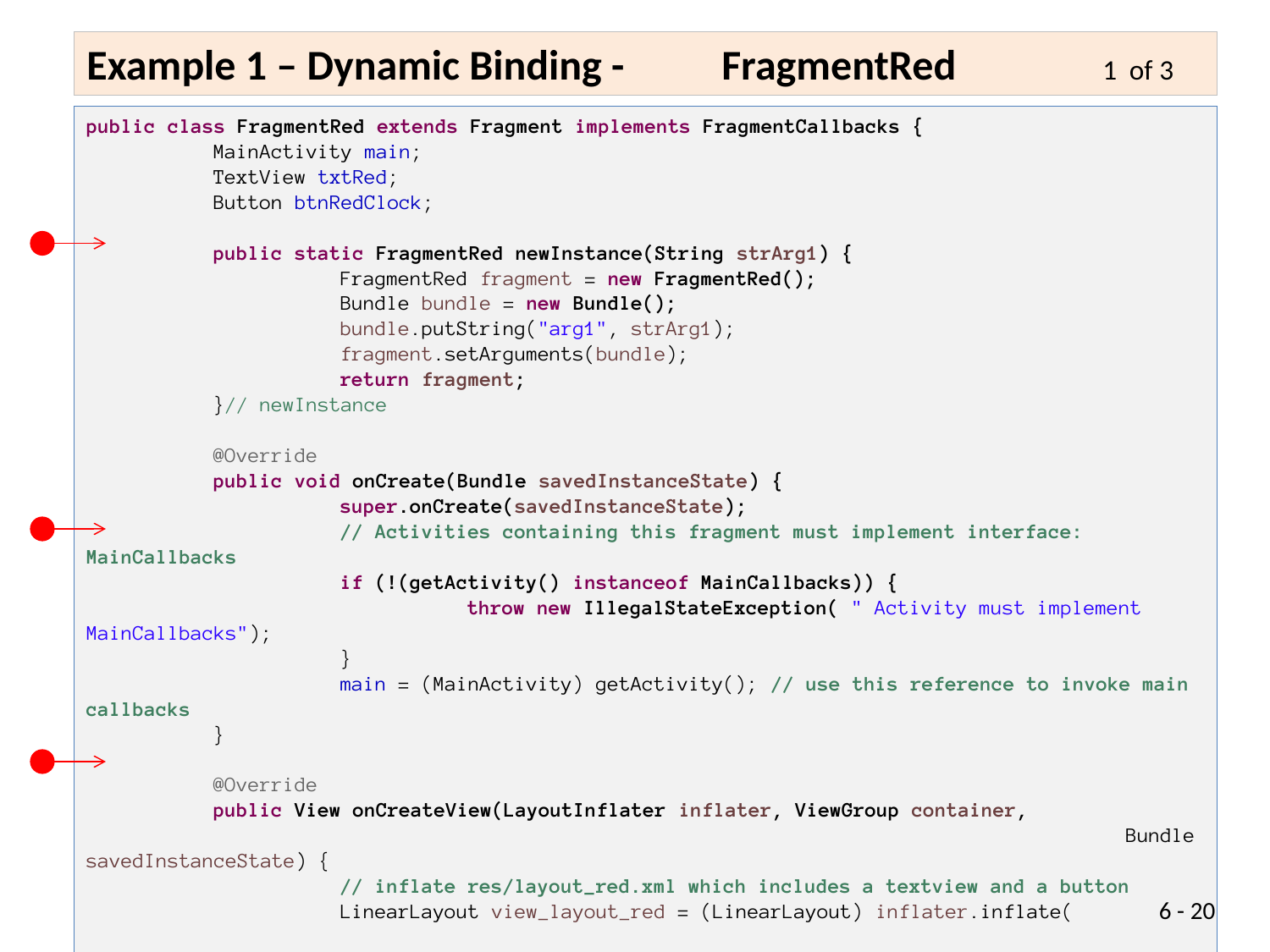

Example 1 – Dynamic Binding - 	FragmentRed		1  of 3
public class FragmentRed extends Fragment implements FragmentCallbacks {
	MainActivity main;
	TextView txtRed;
	Button btnRedClock;

	public static FragmentRed newInstance(String strArg1) {
		FragmentRed fragment = new FragmentRed();
		Bundle bundle = new Bundle();
		bundle.putString("arg1", strArg1);
		fragment.setArguments(bundle);
		return fragment;
	}// newInstance

	@Override
	public void onCreate(Bundle savedInstanceState) {
		super.onCreate(savedInstanceState);
		// Activities containing this fragment must implement interface: MainCallbacks
		if (!(getActivity() instanceof MainCallbacks)) {
			throw new IllegalStateException( " Activity must implement MainCallbacks");
		}
		main = (MainActivity) getActivity(); // use this reference to invoke main callbacks
	}

	@Override
	public View onCreateView(LayoutInflater inflater, ViewGroup container,
								  Bundle savedInstanceState) {
		// inflate res/layout_red.xml which includes a textview and a button
		LinearLayout view_layout_red = (LinearLayout) inflater.inflate(
																 R.layout.layout_red, null);
		// plumbing - get a reference to widgets in the inflated layout
		txtRed = (TextView) view_layout_red.findViewById(R.id.textView1Red);

6 - 20